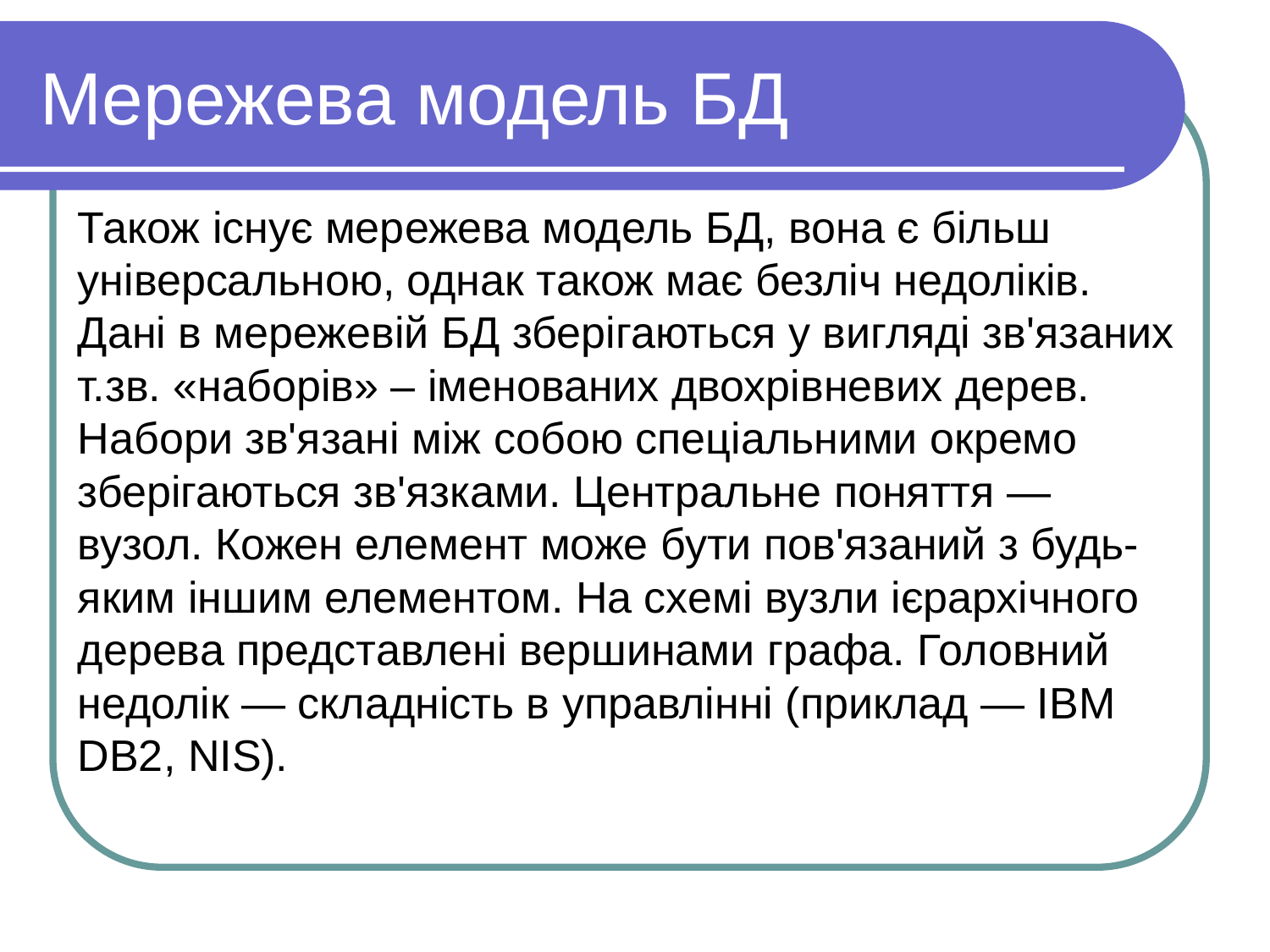

Мережева модель БД
Також існує мережева модель БД, вона є більш універсальною, однак також має безліч недоліків. Дані в мережевій БД зберігаються у вигляді зв'язаних т.зв. «наборів» – іменованих двохрівневих дерев. Набори зв'язані між собою спеціальними окремо зберігаються зв'язками. Центральне поняття — вузол. Кожен елемент може бути пов'язаний з будь-яким іншим елементом. На схемі вузли ієрархічного дерева представлені вершинами графа. Головний недолік — складність в управлінні (приклад — IBM DB2, NIS).